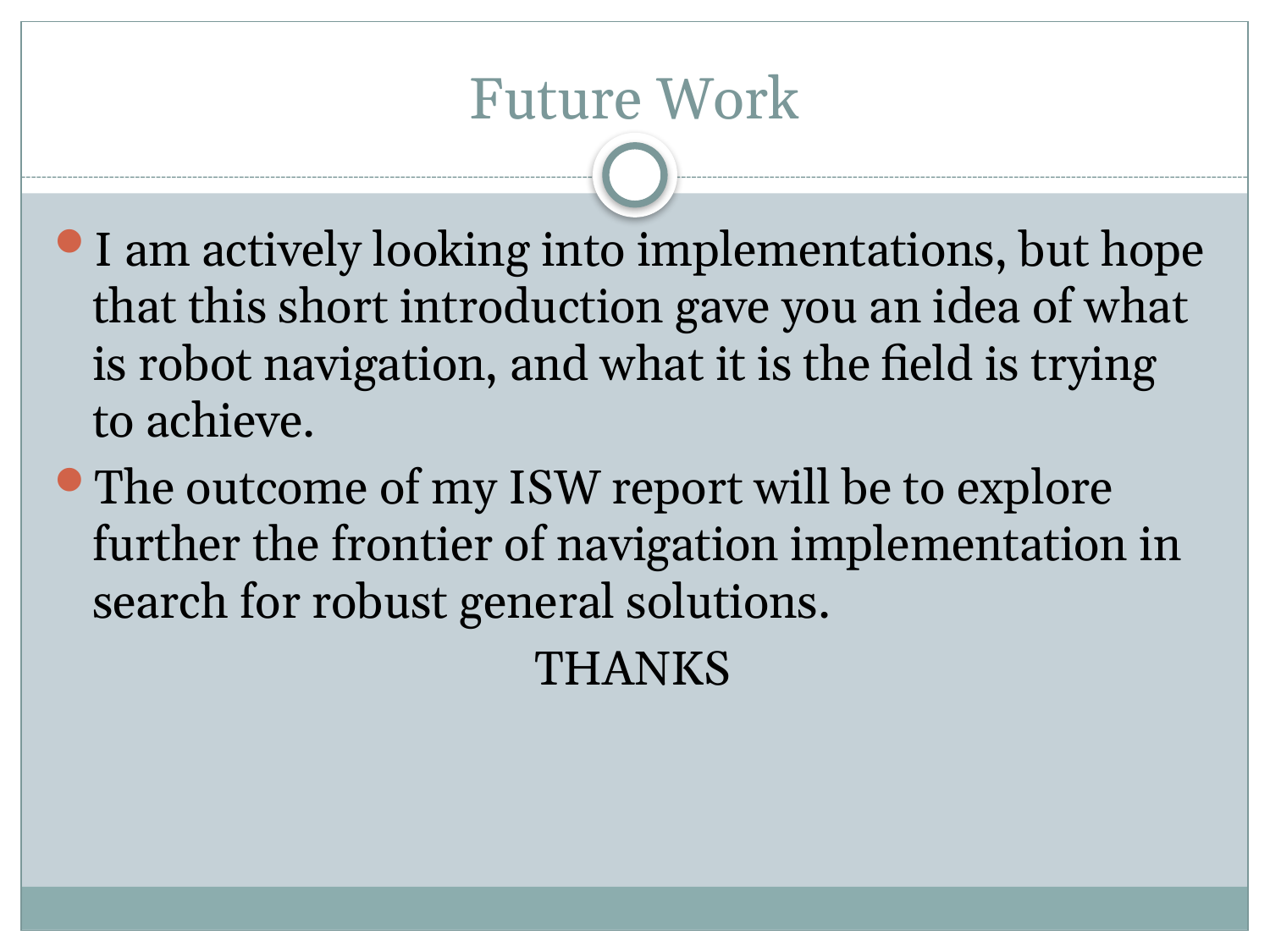

# Future Work
I am actively looking into implementations, but hope that this short introduction gave you an idea of what is robot navigation, and what it is the field is trying to achieve.
The outcome of my ISW report will be to explore further the frontier of navigation implementation in search for robust general solutions.
THANKS